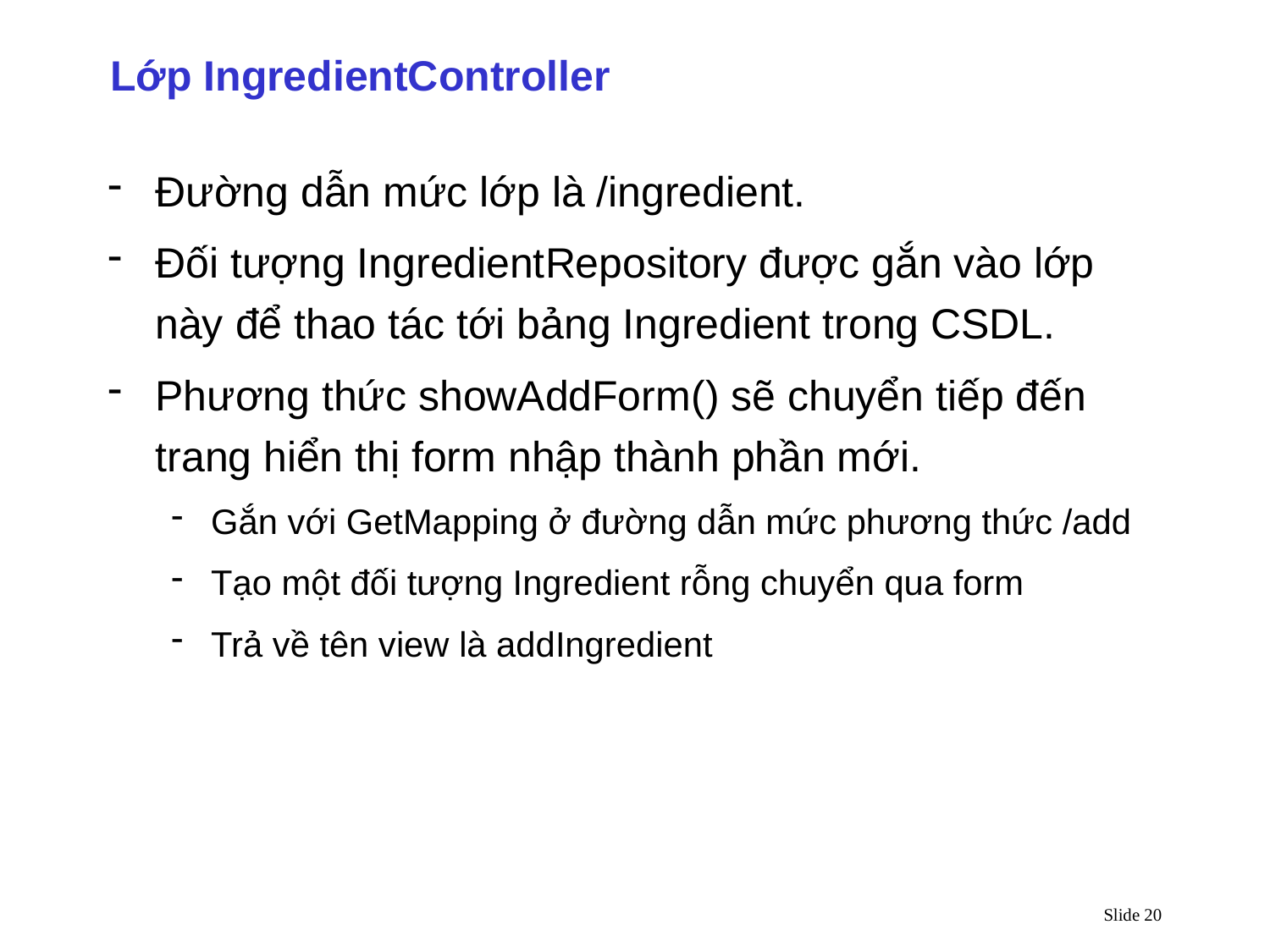

Lớp IngredientController
Đường dẫn mức lớp là /ingredient.
Đối tượng IngredientRepository được gắn vào lớp này để thao tác tới bảng Ingredient trong CSDL.
Phương thức showAddForm() sẽ chuyển tiếp đến trang hiển thị form nhập thành phần mới.
Gắn với GetMapping ở đường dẫn mức phương thức /add
Tạo một đối tượng Ingredient rỗng chuyển qua form
Trả về tên view là addIngredient

Slide 20